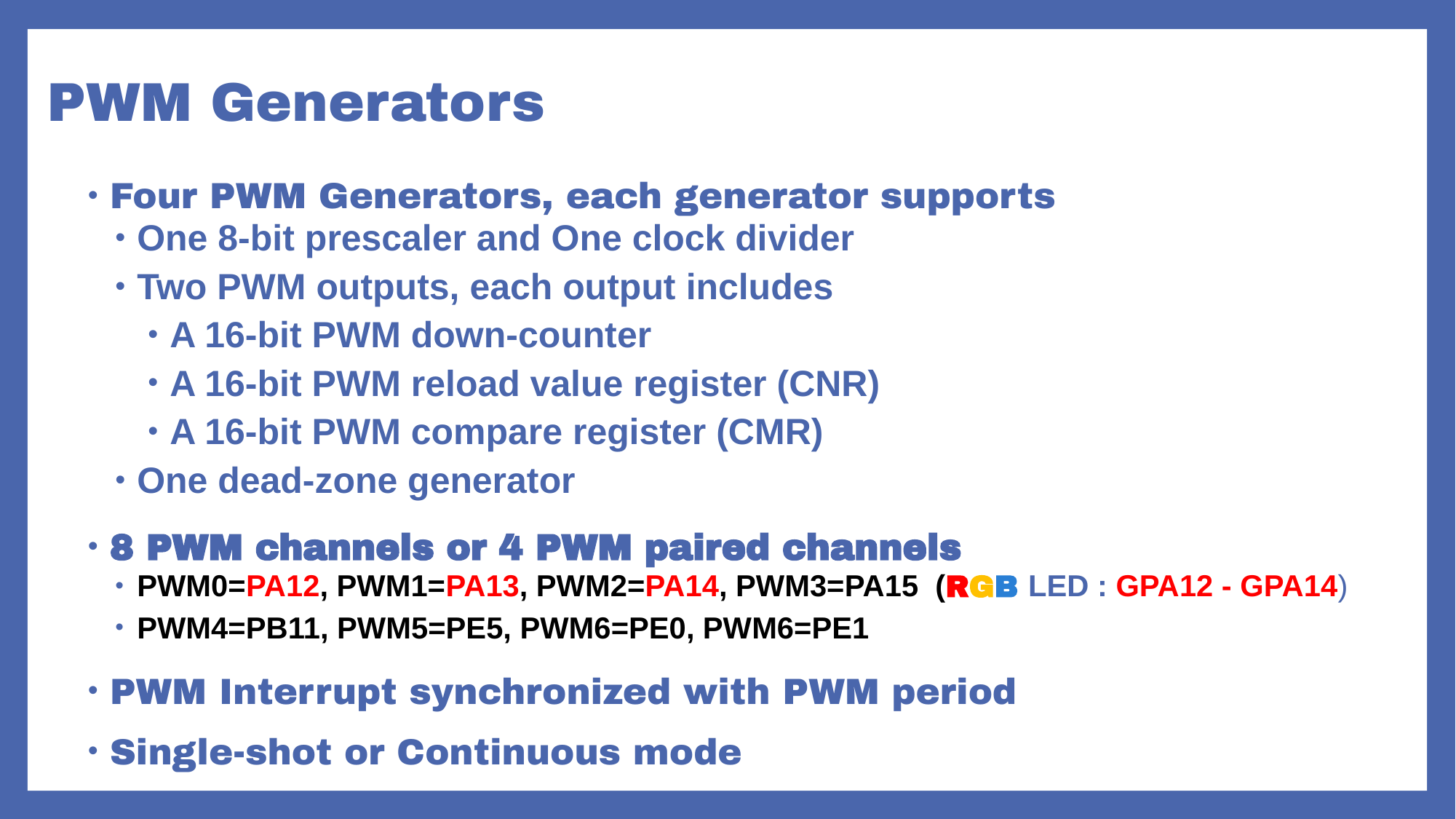

# PWM Generators
Four PWM Generators, each generator supports
One 8-bit prescaler and One clock divider
Two PWM outputs, each output includes
A 16-bit PWM down-counter
A 16-bit PWM reload value register (CNR)
A 16-bit PWM compare register (CMR)
One dead-zone generator
8 PWM channels or 4 PWM paired channels
PWM0=PA12, PWM1=PA13, PWM2=PA14, PWM3=PA15  (RGB LED : GPA12 - GPA14)
PWM4=PB11, PWM5=PE5, PWM6=PE0, PWM6=PE1
PWM Interrupt synchronized with PWM period
Single-shot or Continuous mode